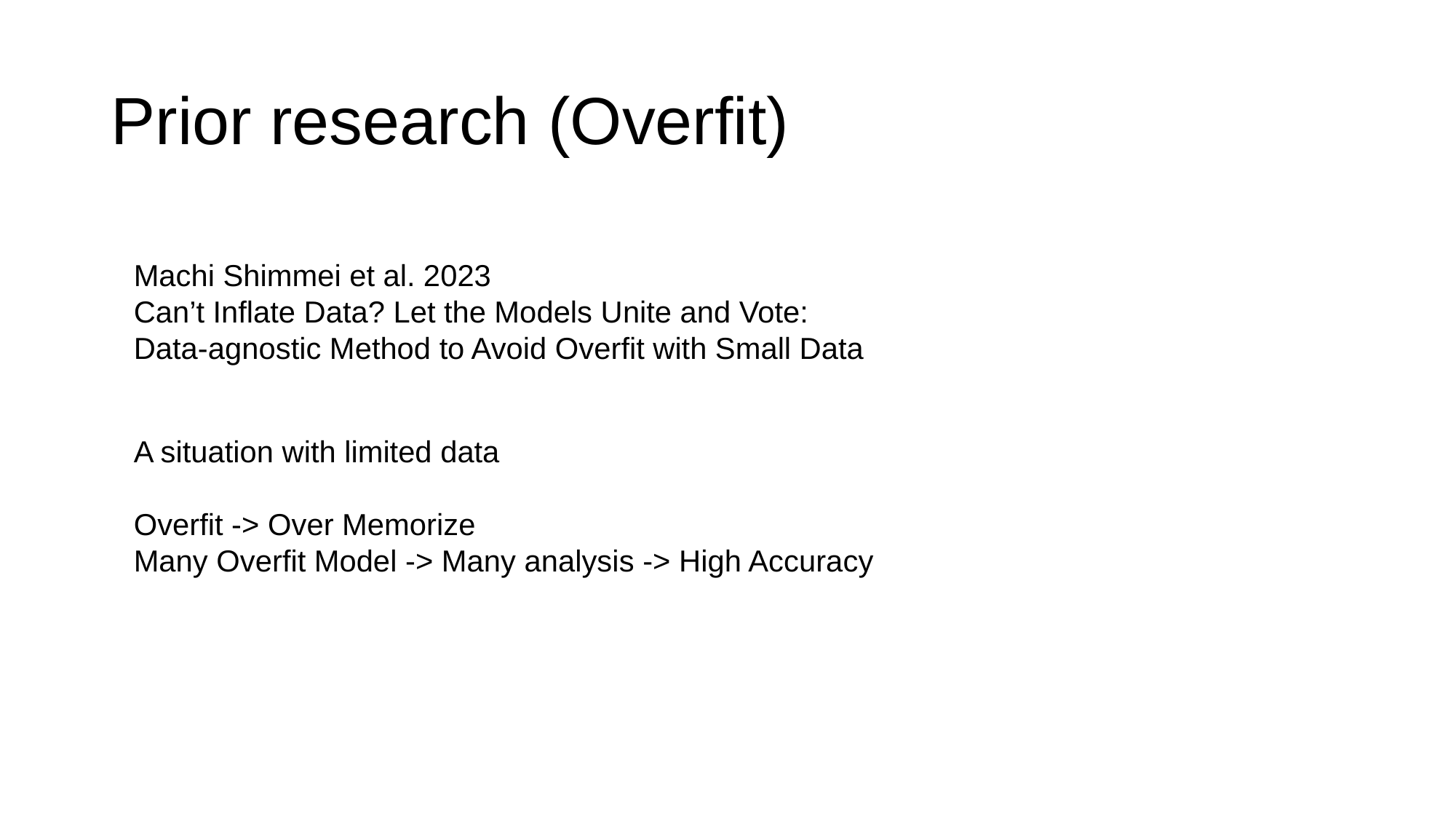

# Prior research (Overfit)
Machi Shimmei et al. 2023
Can’t Inflate Data? Let the Models Unite and Vote:
Data-agnostic Method to Avoid Overfit with Small Data
A situation with limited data

Overfit -> Over Memorize
Many Overfit Model -> Many analysis -> High Accuracy